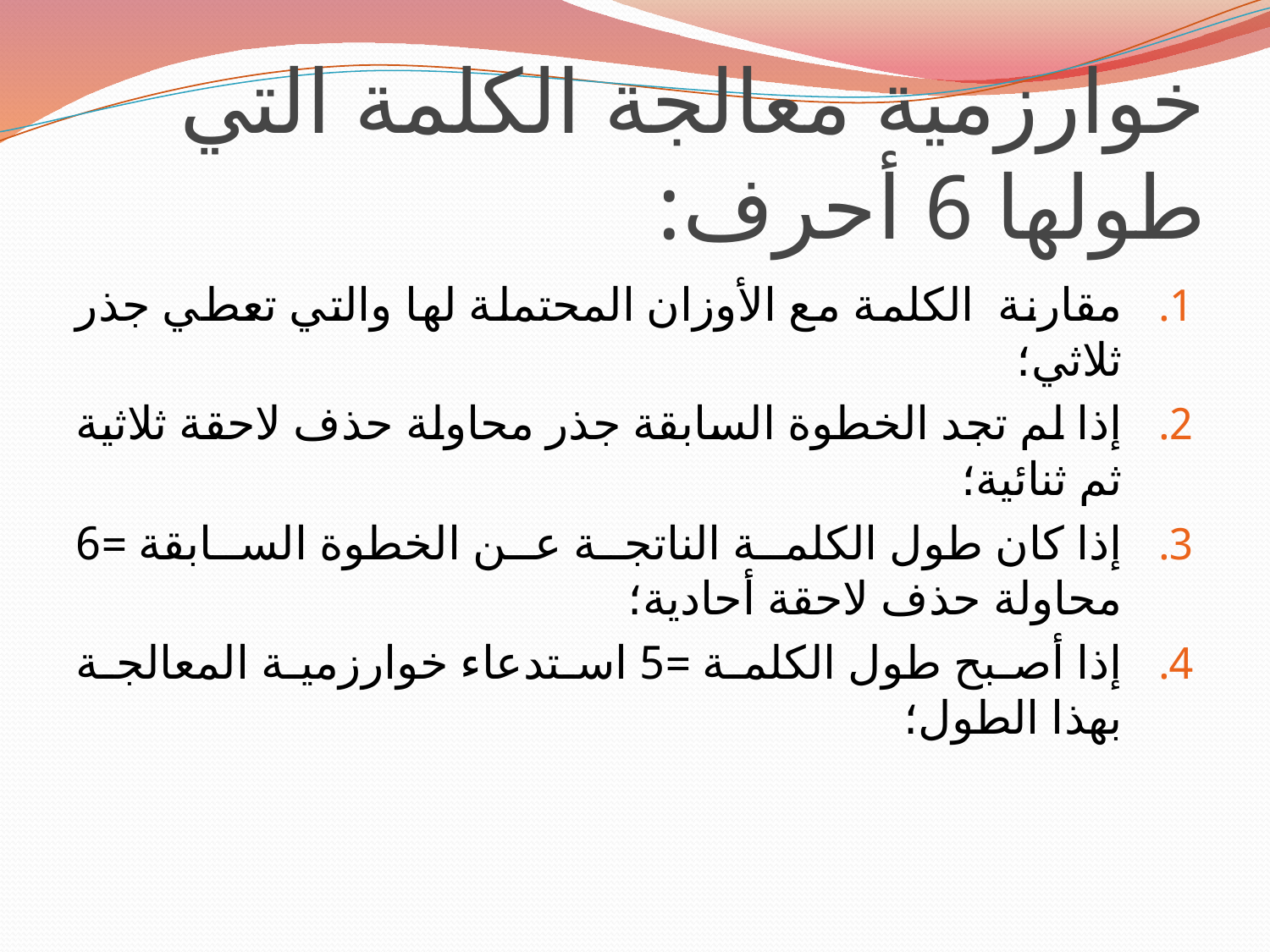

# خوارزمية معالجة الكلمة التي طولها 6 أحرف:
مقارنة  الكلمة مع الأوزان المحتملة لها والتي تعطي جذر ثلاثي؛
إذا لم تجد الخطوة السابقة جذر محاولة حذف لاحقة ثلاثية ثم ثنائية؛
إذا كان طول الكلمة الناتجة عن الخطوة السابقة =6 محاولة حذف لاحقة أحادية؛
إذا أصبح طول الكلمة =5 استدعاء خوارزمية المعالجة بهذا الطول؛